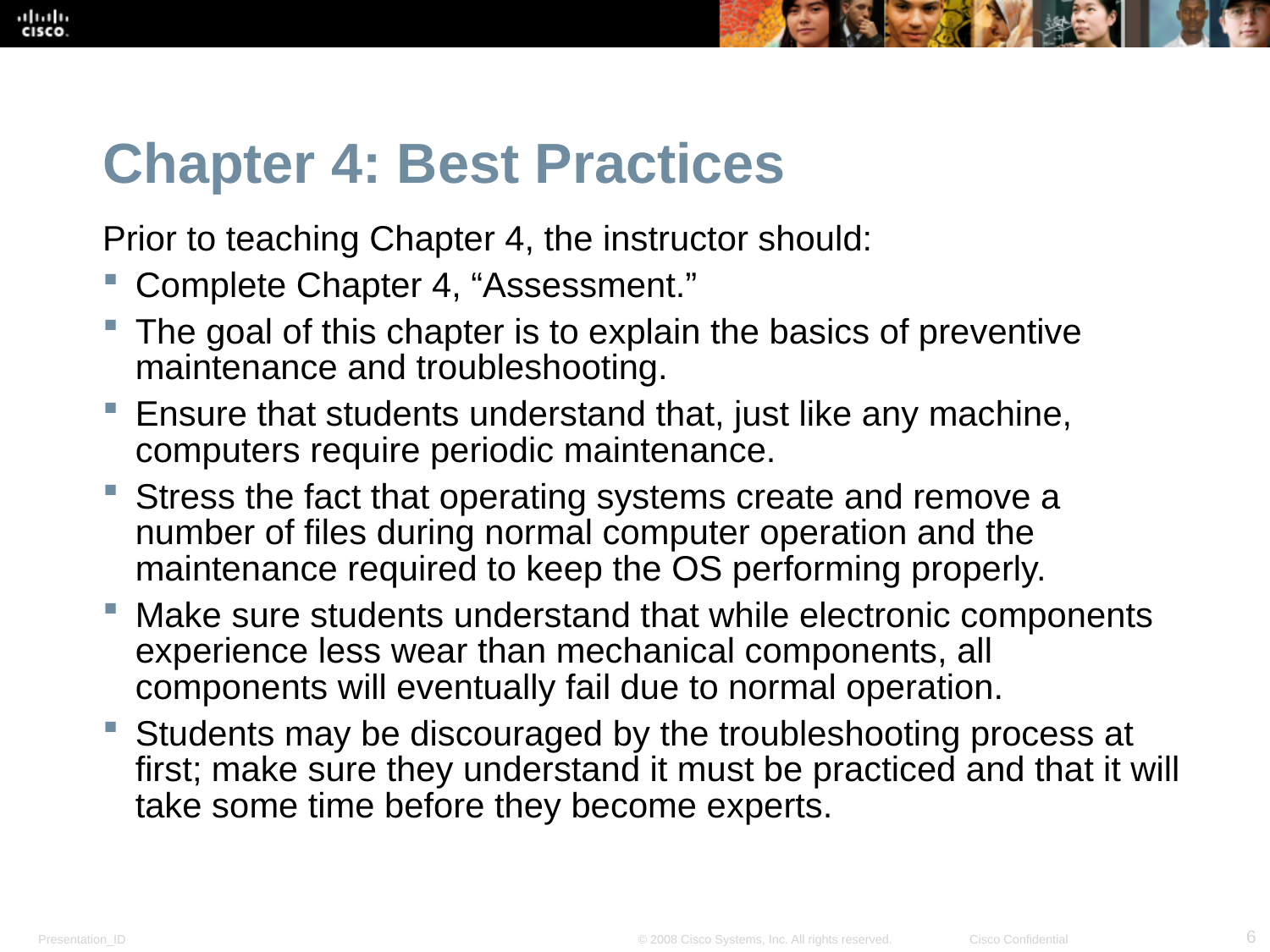

Chapter 4: Best Practices
Prior to teaching Chapter 4, the instructor should:
Complete Chapter 4, “Assessment.”
The goal of this chapter is to explain the basics of preventive maintenance and troubleshooting.
Ensure that students understand that, just like any machine, computers require periodic maintenance.
Stress the fact that operating systems create and remove a number of files during normal computer operation and the maintenance required to keep the OS performing properly.
Make sure students understand that while electronic components experience less wear than mechanical components, all components will eventually fail due to normal operation.
Students may be discouraged by the troubleshooting process at first; make sure they understand it must be practiced and that it will take some time before they become experts.